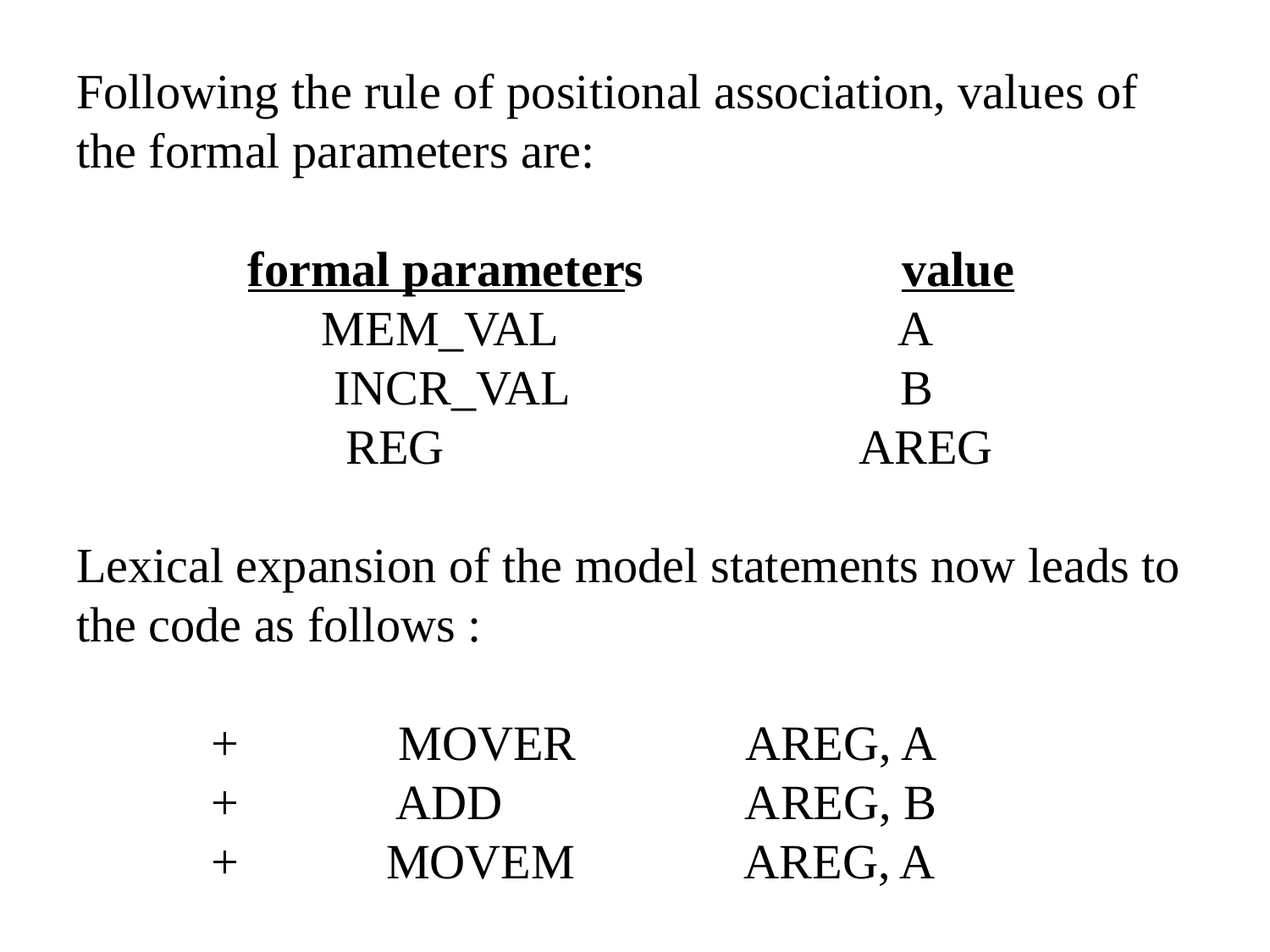

# Following the rule of positional association, values of the formal parameters are: formal parameters                     value MEM_VAL                            A INCR_VAL                           B REG                                  AREG Lexical expansion of the model statements now leads to the code as follows : +             MOVER              AREG, A +             ADD                    AREG, B +            MOVEM              AREG, A